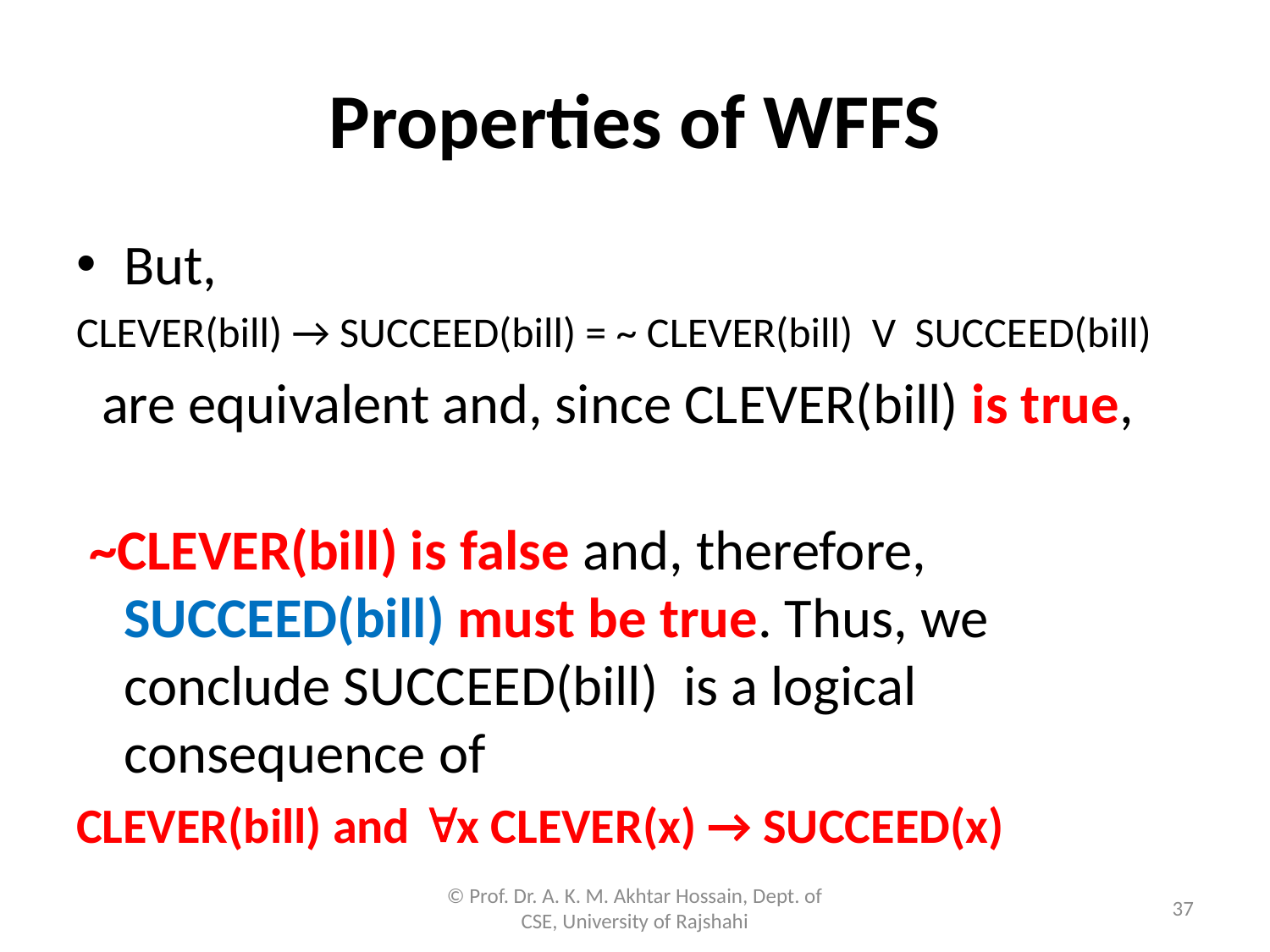

# Properties of WFFS
But,
CLEVER(bill) → SUCCEED(bill) = ~ CLEVER(bill)  V  SUCCEED(bill)
  are equivalent and, since CLEVER(bill) is true,
 ~CLEVER(bill) is false and, therefore, SUCCEED(bill) must be true. Thus, we conclude SUCCEED(bill)  is a logical consequence of
CLEVER(bill) and ∀x CLEVER(x) → SUCCEED(x)
© Prof. Dr. A. K. M. Akhtar Hossain, Dept. of CSE, University of Rajshahi
37